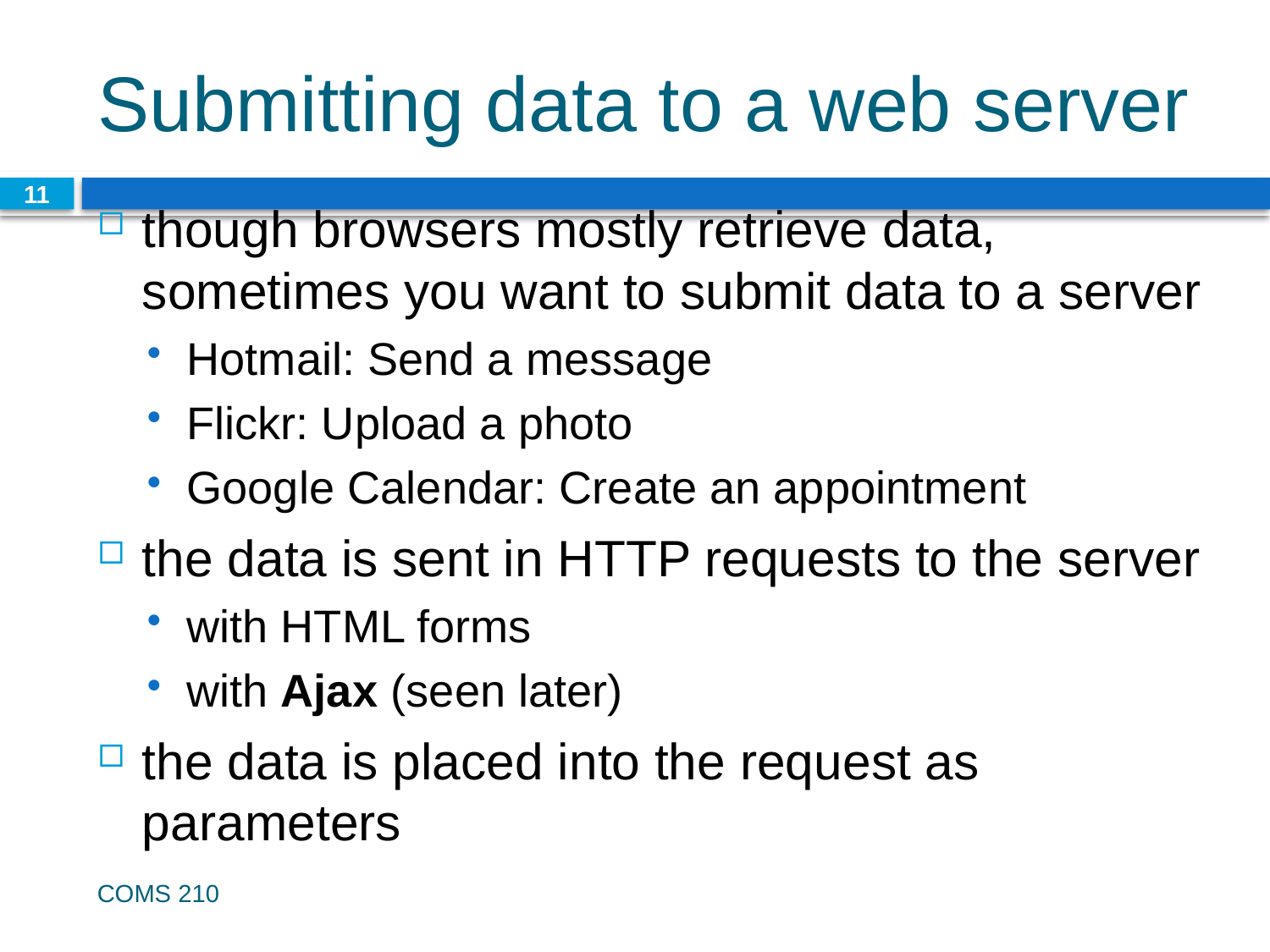

# Submitting data to a web server
11
though browsers mostly retrieve data, sometimes you want to submit data to a server
Hotmail: Send a message
Flickr: Upload a photo
Google Calendar: Create an appointment
the data is sent in HTTP requests to the server
with HTML forms
with Ajax (seen later)
the data is placed into the request as parameters
COMS 210